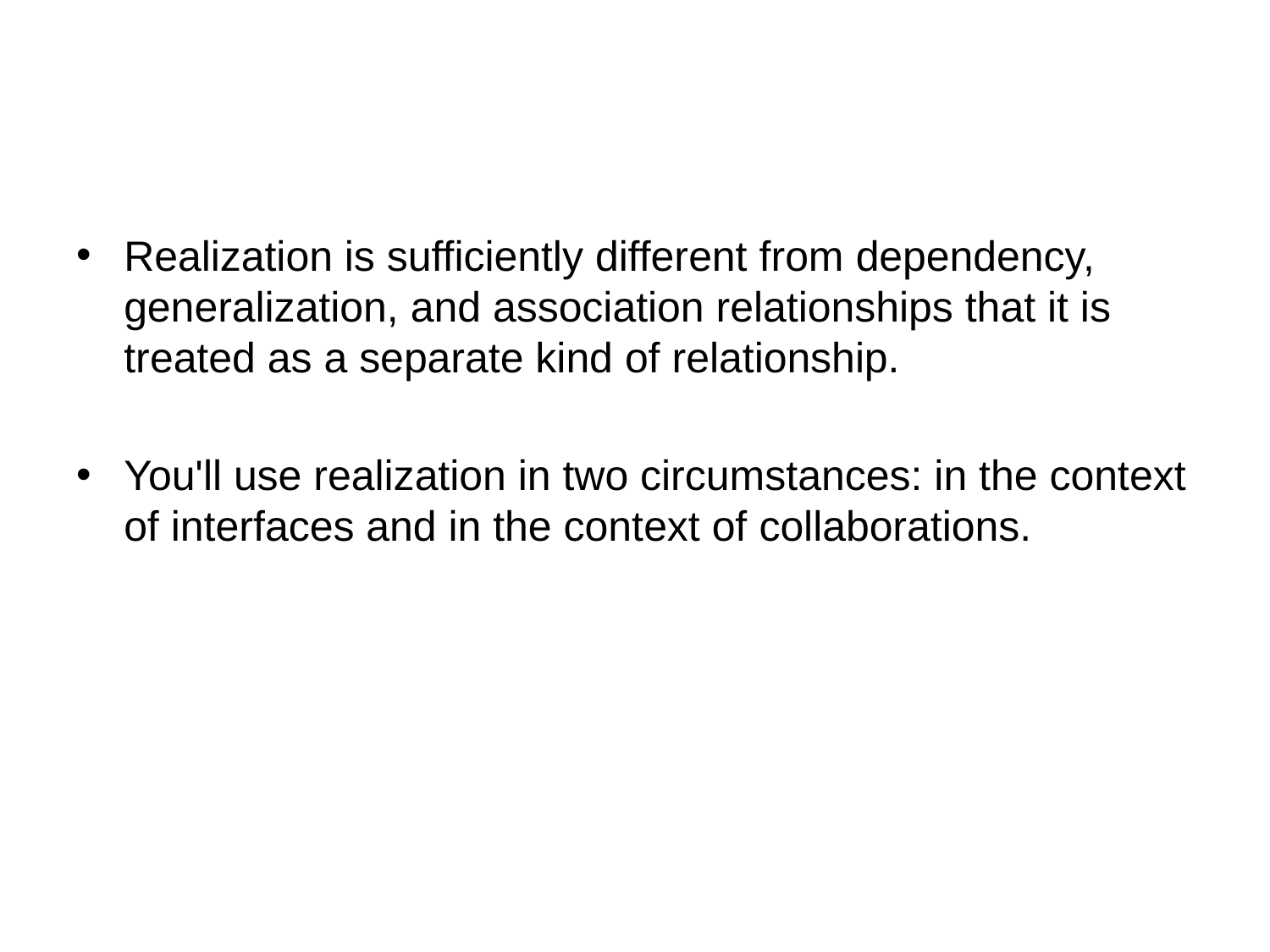

#
Realization is sufficiently different from dependency, generalization, and association relationships that it is treated as a separate kind of relationship.

You'll use realization in two circumstances: in the context of interfaces and in the context of collaborations.